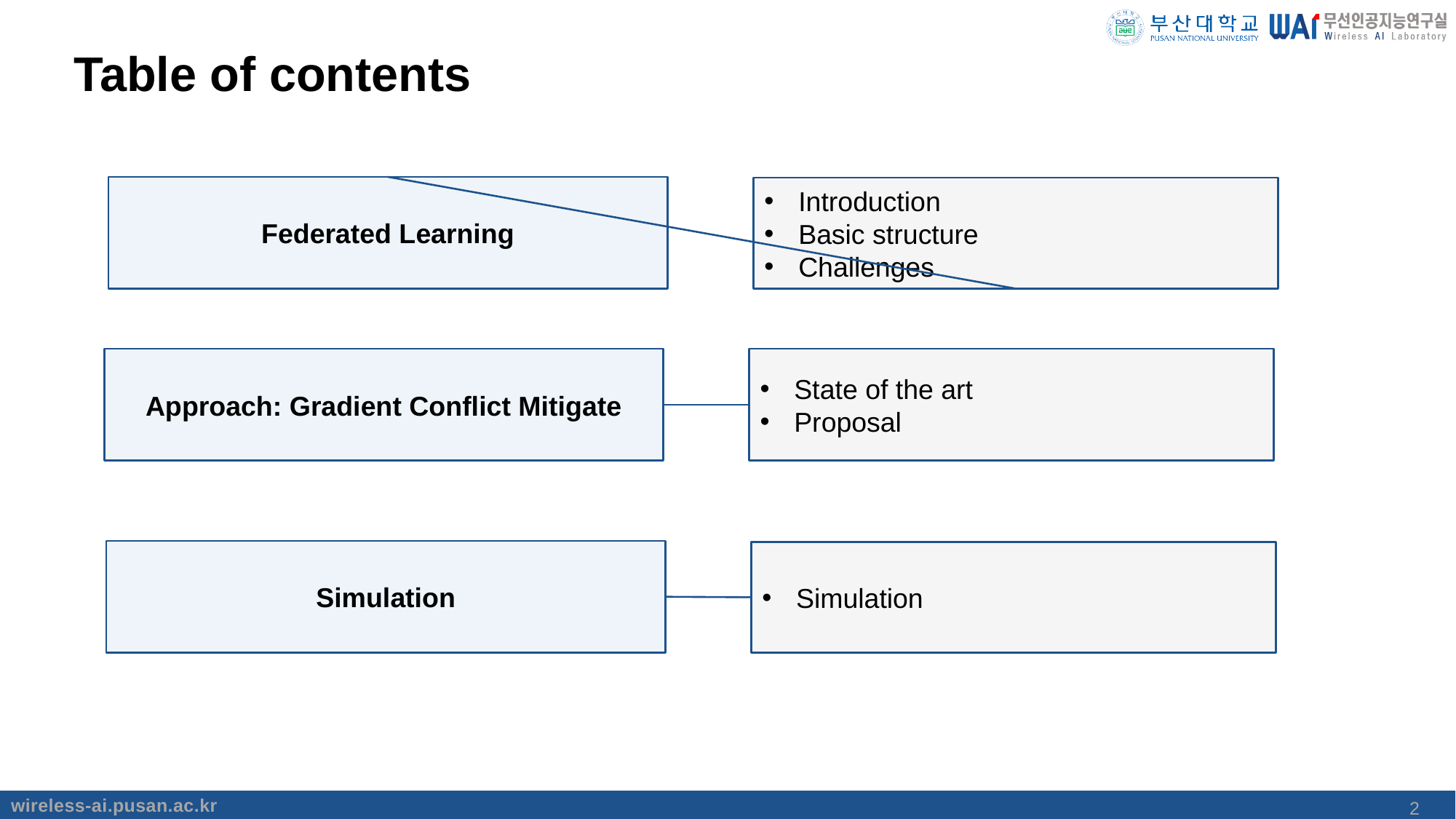

# Table of contents
Federated Learning

Introduction
Basic structure
Challenges

Approach: Gradient Conflict Mitigate
State of the art
Proposal
Simulation
Simulation
2